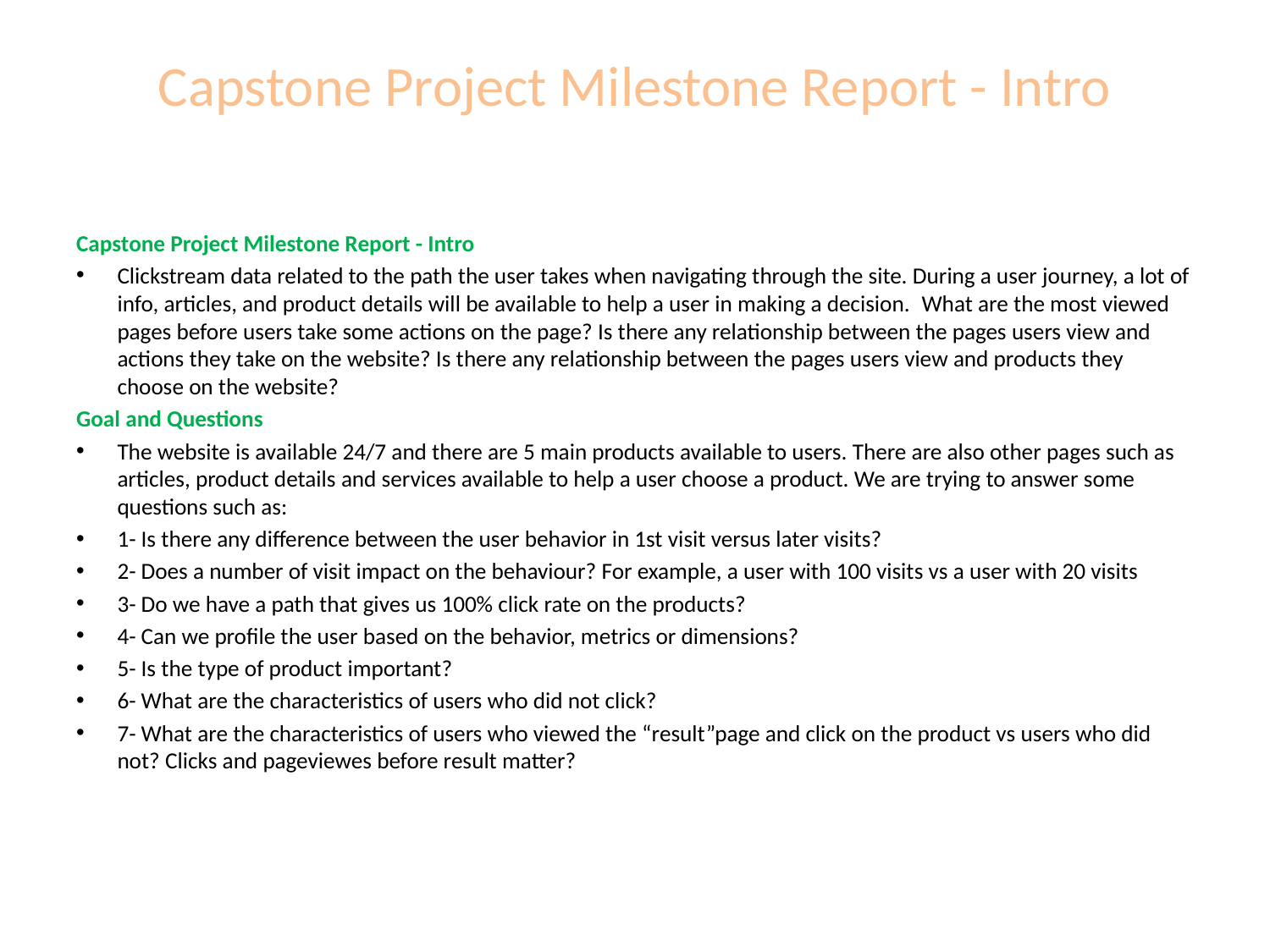

# Capstone Project Milestone Report - Intro
Capstone Project Milestone Report - Intro
Clickstream data related to the path the user takes when navigating through the site. During a user journey, a lot of info, articles, and product details will be available to help a user in making a decision.  What are the most viewed pages before users take some actions on the page? Is there any relationship between the pages users view and actions they take on the website? Is there any relationship between the pages users view and products they choose on the website?
Goal and Questions
The website is available 24/7 and there are 5 main products available to users. There are also other pages such as articles, product details and services available to help a user choose a product. We are trying to answer some questions such as:
1- Is there any difference between the user behavior in 1st visit versus later visits?
2- Does a number of visit impact on the behaviour? For example, a user with 100 visits vs a user with 20 visits
3- Do we have a path that gives us 100% click rate on the products?
4- Can we profile the user based on the behavior, metrics or dimensions?
5- Is the type of product important?
6- What are the characteristics of users who did not click?
7- What are the characteristics of users who viewed the “result”page and click on the product vs users who did not? Clicks and pageviewes before result matter?